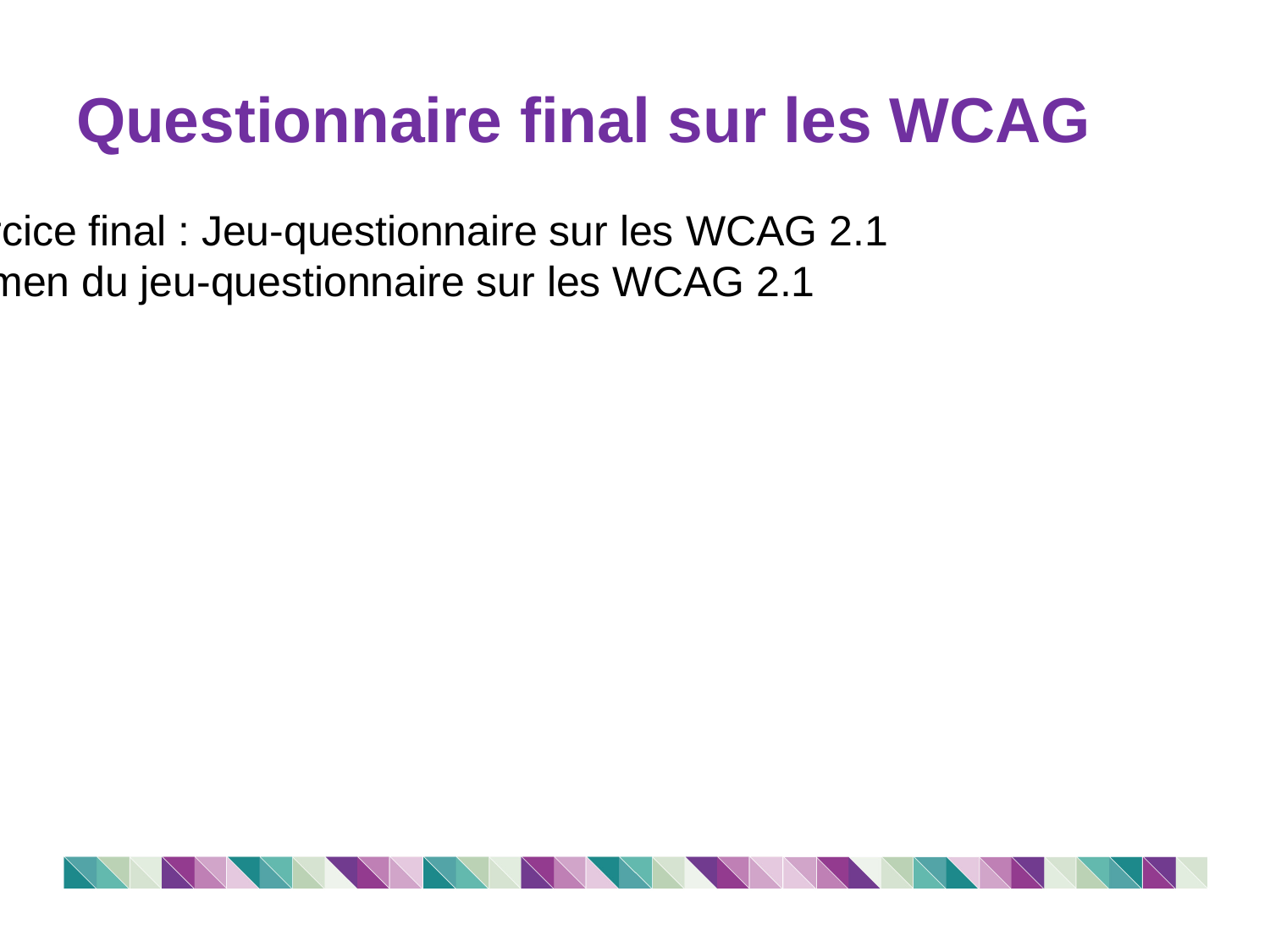

# Questionnaire final sur les WCAG
Exercice final : Jeu-questionnaire sur les WCAG 2.1
Examen du jeu-questionnaire sur les WCAG 2.1

46